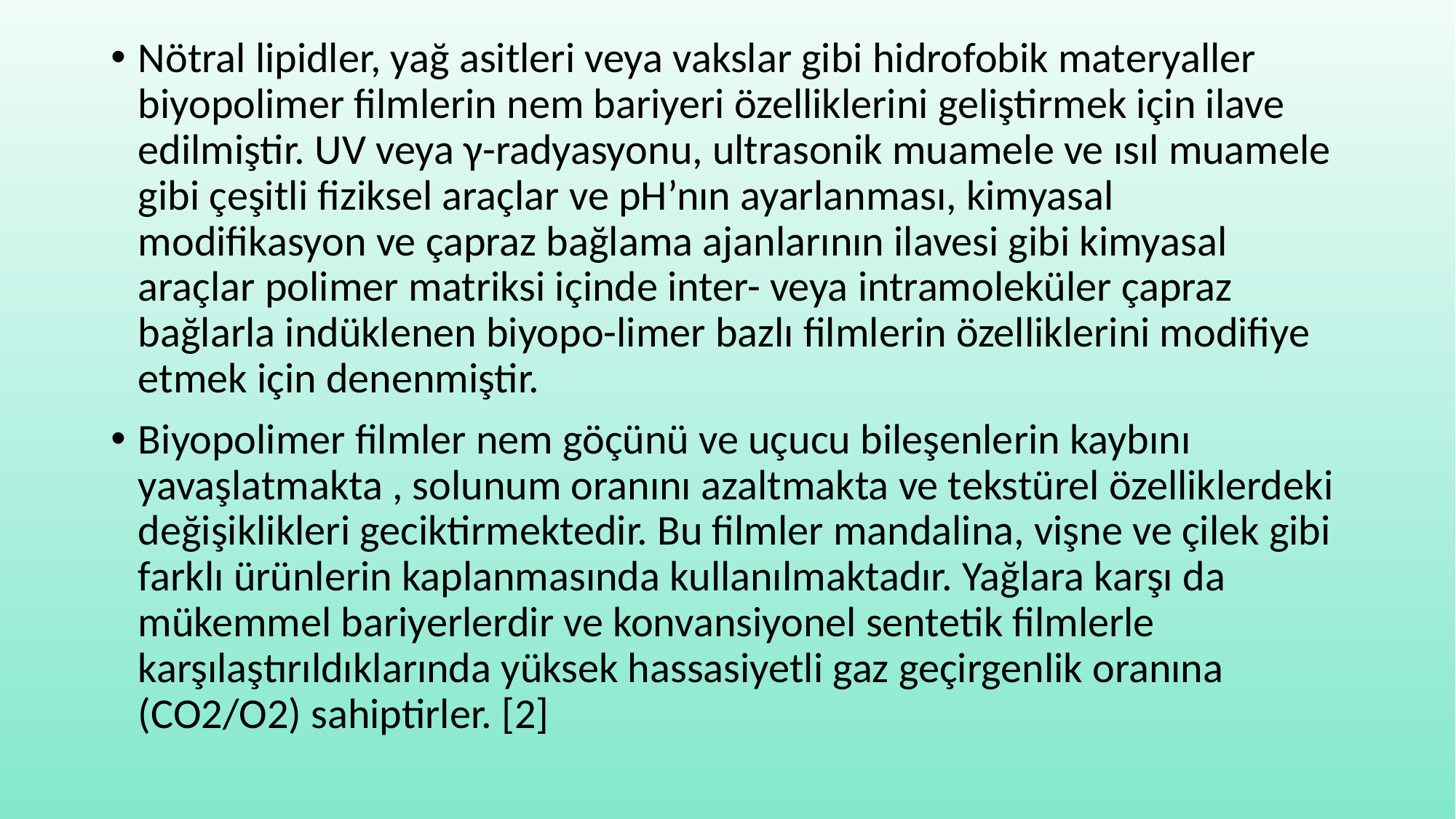

Nötral lipidler, yağ asitleri veya vakslar gibi hidrofobik materyaller biyopolimer filmlerin nem bariyeri özelliklerini geliştirmek için ilave edilmiştir. UV veya γ-radyasyonu, ultrasonik muamele ve ısıl muamele gibi çeşitli fiziksel araçlar ve pH’nın ayarlanması, kimyasal modifikasyon ve çapraz bağlama ajanlarının ilavesi gibi kimyasal araçlar polimer matriksi içinde inter- veya intramoleküler çapraz bağlarla indüklenen biyopo-limer bazlı filmlerin özelliklerini modifiye etmek için denenmiştir.
Biyopolimer filmler nem göçünü ve uçucu bileşenlerin kaybını yavaşlatmakta , solunum oranını azaltmakta ve tekstürel özelliklerdeki değişiklikleri geciktirmektedir. Bu filmler mandalina, vişne ve çilek gibi farklı ürünlerin kaplanmasında kullanılmaktadır. Yağlara karşı da mükemmel bariyerlerdir ve konvansiyonel sentetik filmlerle karşılaştırıldıklarında yüksek hassasiyetli gaz geçirgenlik oranına (CO2/O2) sahiptirler. [2]